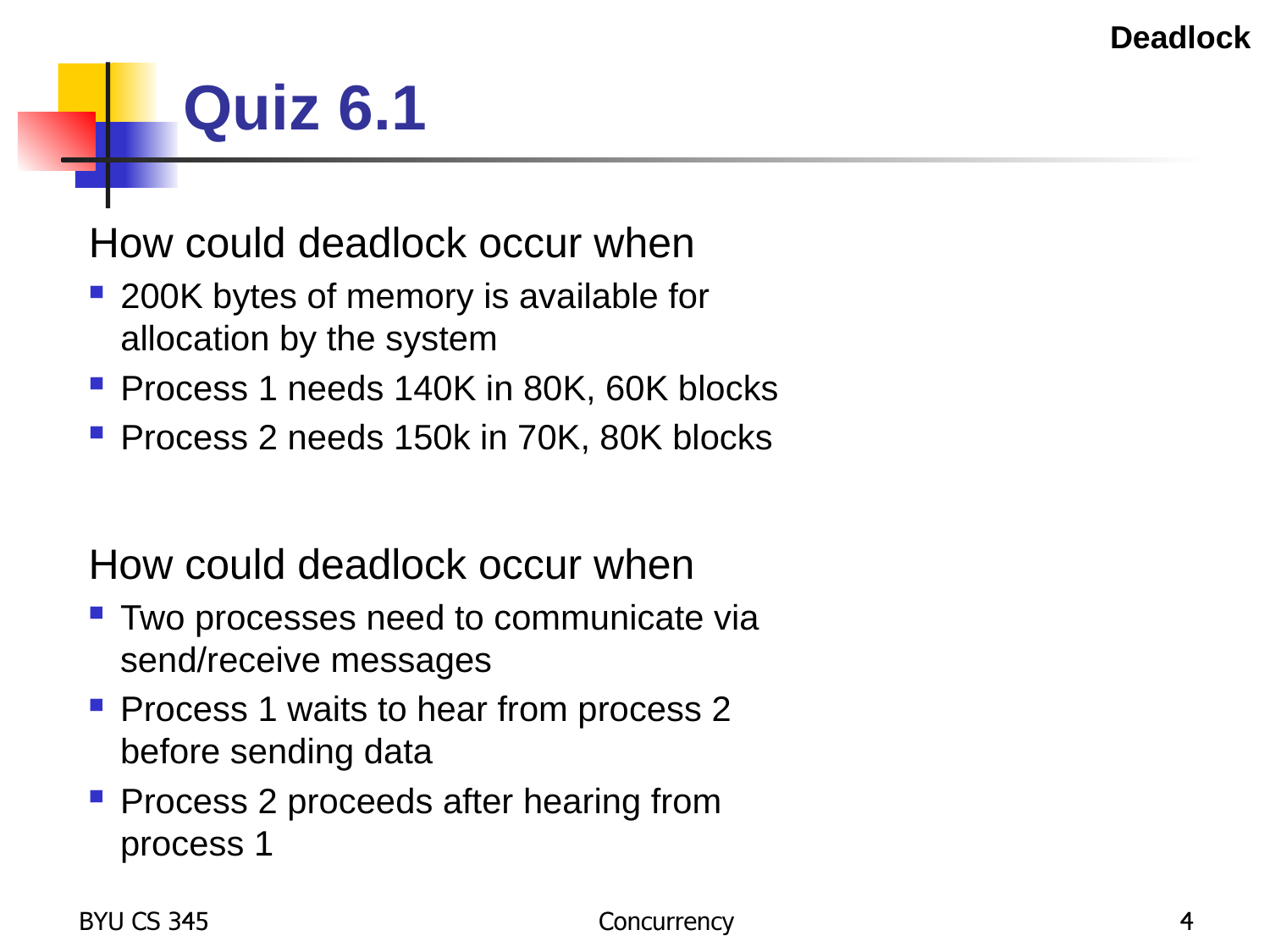

Deadlock
Quiz 6.1
How could deadlock occur when
200K bytes of memory is available for allocation by the system
Process 1 needs 140K in 80K, 60K blocks
Process 2 needs 150k in 70K, 80K blocks
How could deadlock occur when
Two processes need to communicate via send/receive messages
Process 1 waits to hear from process 2 before sending data
Process 2 proceeds after hearing from process 1
BYU CS 345
Concurrency
4